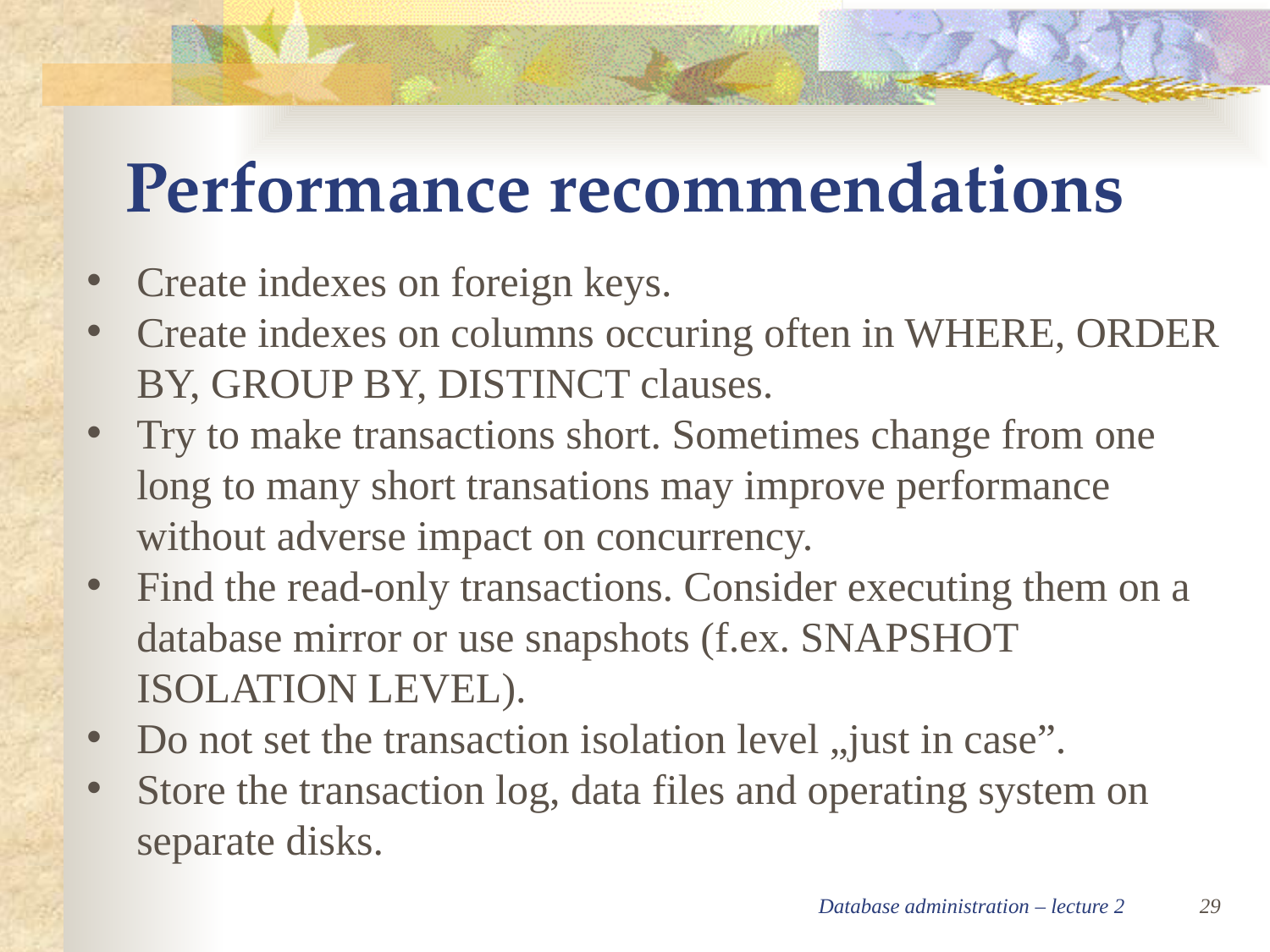

Performance recommendations
Create indexes on foreign keys.
Create indexes on columns occuring often in WHERE, ORDER BY, GROUP BY, DISTINCT clauses.
Try to make transactions short. Sometimes change from one long to many short transations may improve performance without adverse impact on concurrency.
Find the read-only transactions. Consider executing them on a database mirror or use snapshots (f.ex. SNAPSHOT ISOLATION LEVEL).
Do not set the transaction isolation level „just in case”.
Store the transaction log, data files and operating system on separate disks.